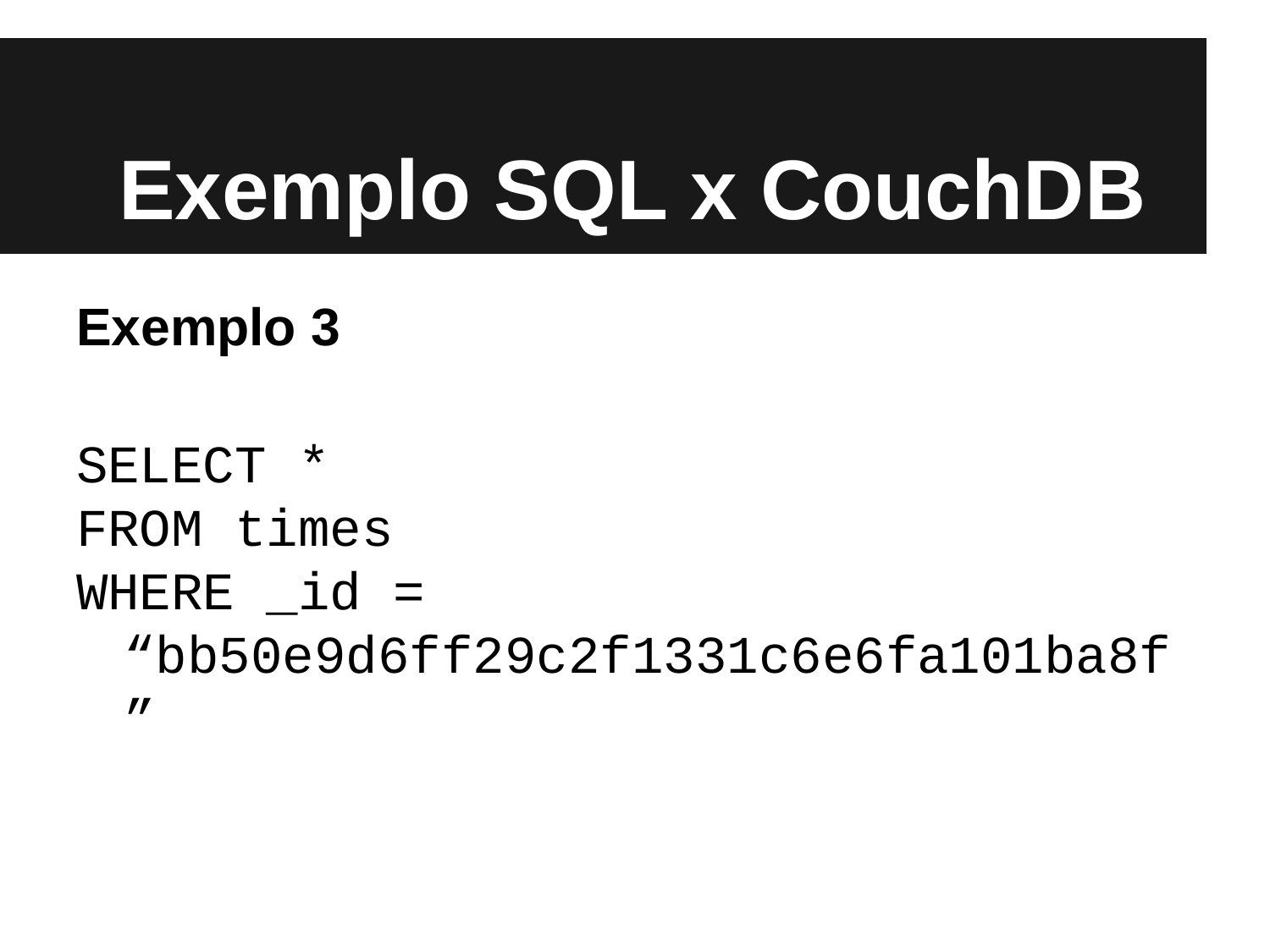

# Exemplo SQL x CouchDB
Exemplo 3

SELECT *
FROM times
WHERE _id = “bb50e9d6ff29c2f1331c6e6fa101ba8f”

/futebol/bb50e9d6ff29c2f1331c6e6fa101a727

/futebol/_design/futebol/_view/times?key="bb50e9d6ff29c2f1331c6e6fa101a727"